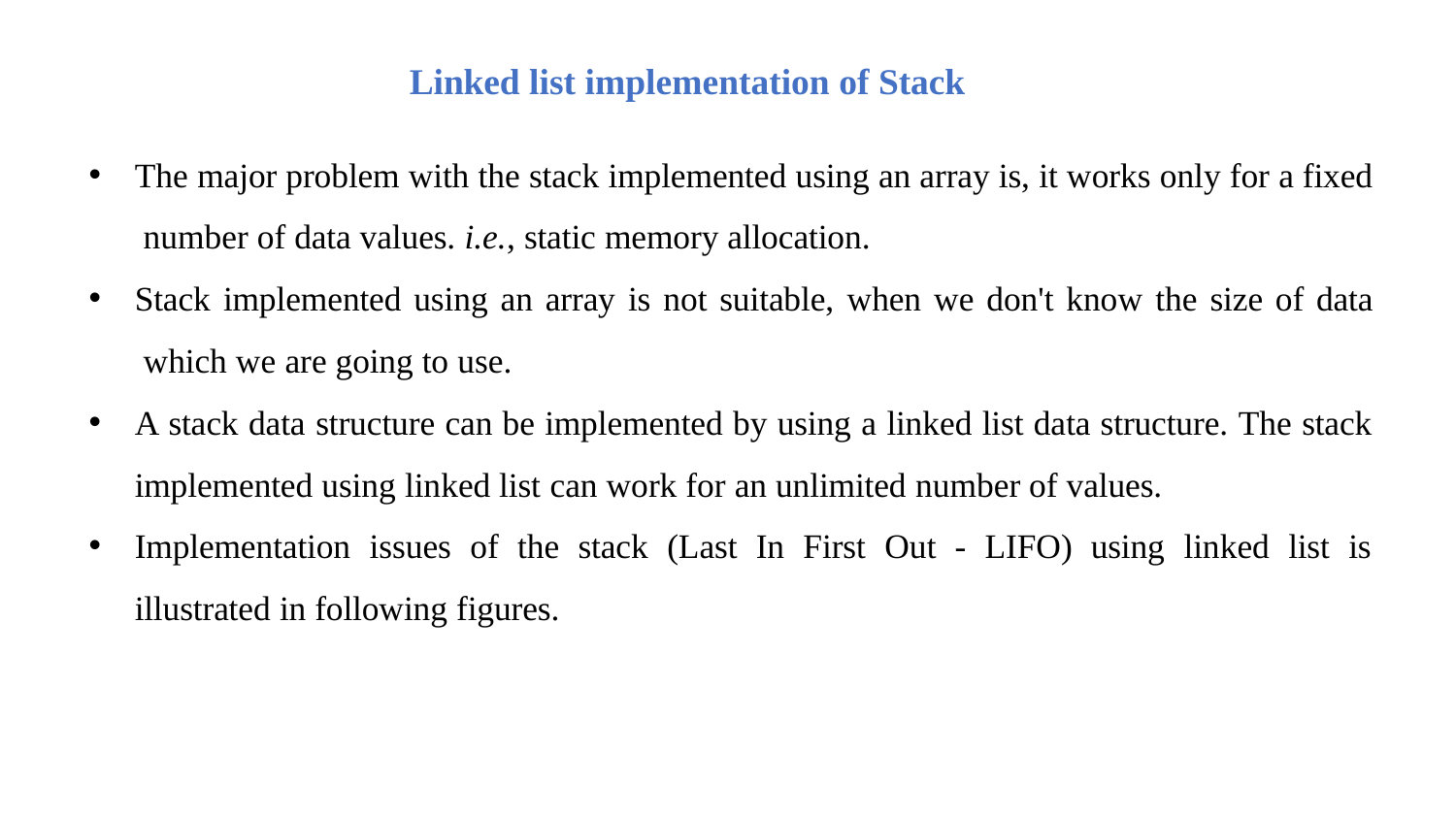

# Linked list implementation of Stack
The major problem with the stack implemented using an array is, it works only for a fixed  number of data values. i.e., static memory allocation.
Stack implemented using an array is not suitable, when we don't know the size of data  which we are going to use.
A stack data structure can be implemented by using a linked list data structure. The stack
implemented using linked list can work for an unlimited number of values.
Implementation issues of the stack (Last In First Out - LIFO) using linked list is
illustrated in following figures.